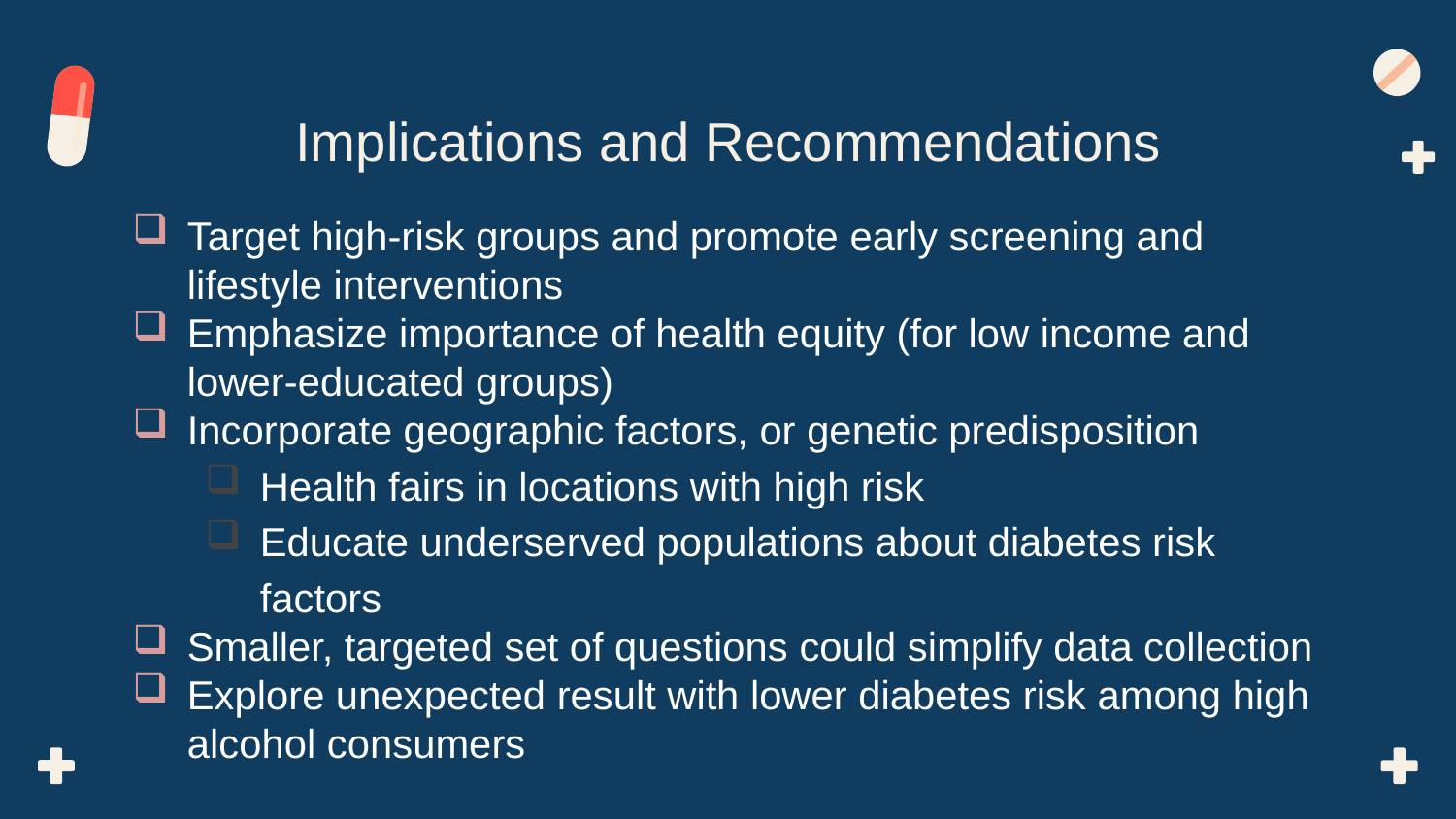

# Implications and Recommendations
Target high-risk groups and promote early screening and lifestyle interventions
Emphasize importance of health equity (for low income and lower-educated groups)
Incorporate geographic factors, or genetic predisposition
Health fairs in locations with high risk
Educate underserved populations about diabetes risk factors
Smaller, targeted set of questions could simplify data collection
Explore unexpected result with lower diabetes risk among high alcohol consumers